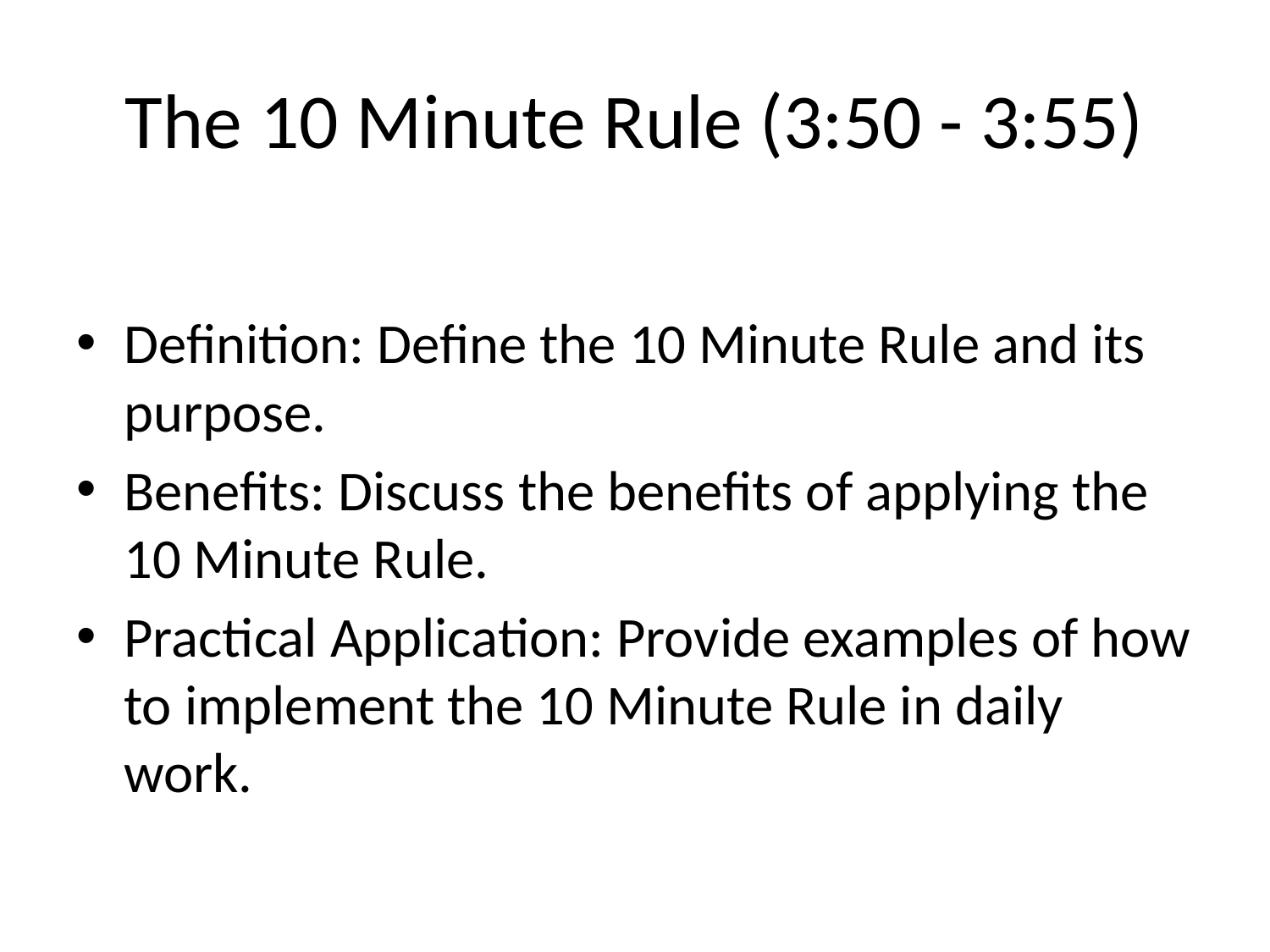

# The 10 Minute Rule (3:50 - 3:55)

Definition: Define the 10 Minute Rule and its purpose.
Benefits: Discuss the benefits of applying the 10 Minute Rule.
Practical Application: Provide examples of how to implement the 10 Minute Rule in daily work.